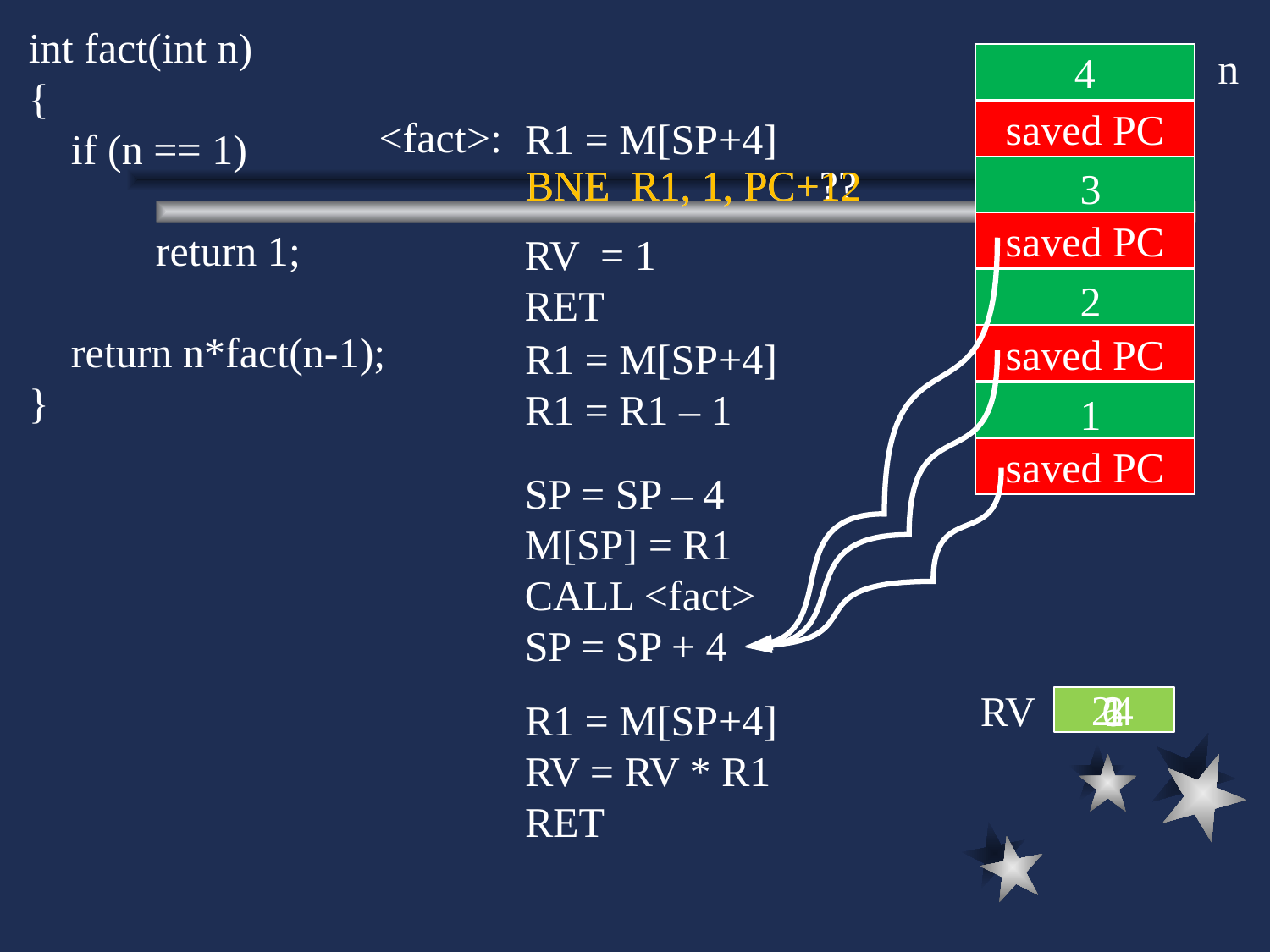

int fact(int n)
{
    if (n == 1)

            return 1;

    return n*fact(n-1);
}
n
4

saved PC
<fact>:
R1 = M[SP+4]
BNE  R1, 1, PC+??
BNE  R1, 1, PC+12
3

saved PC
RV  = 1
RET
2

saved PC
R1 = M[SP+4]
R1 = R1 – 1
1

saved PC
SP = SP – 4
M[SP] = R1
CALL <fact>
SP = SP + 4
24
2
RV
6
1
R1 = M[SP+4]
RV = RV * R1
RET